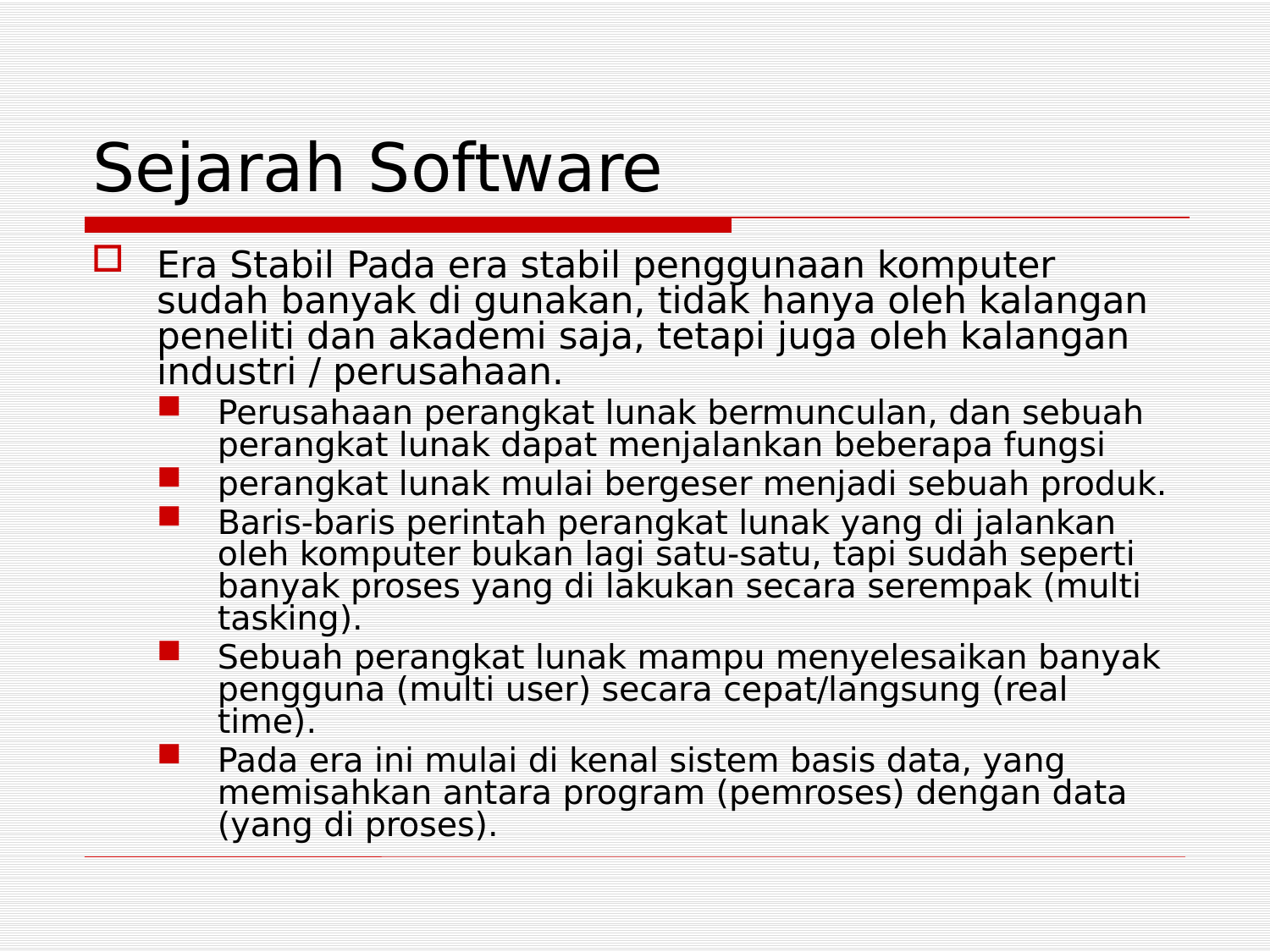

# Sejarah Software
Era Stabil Pada era stabil penggunaan komputer sudah banyak di gunakan, tidak hanya oleh kalangan peneliti dan akademi saja, tetapi juga oleh kalangan industri / perusahaan.
Perusahaan perangkat lunak bermunculan, dan sebuah perangkat lunak dapat menjalankan beberapa fungsi
perangkat lunak mulai bergeser menjadi sebuah produk.
Baris-baris perintah perangkat lunak yang di jalankan oleh komputer bukan lagi satu-satu, tapi sudah seperti banyak proses yang di lakukan secara serempak (multi tasking).
Sebuah perangkat lunak mampu menyelesaikan banyak pengguna (multi user) secara cepat/langsung (real time).
Pada era ini mulai di kenal sistem basis data, yang memisahkan antara program (pemroses) dengan data (yang di proses).